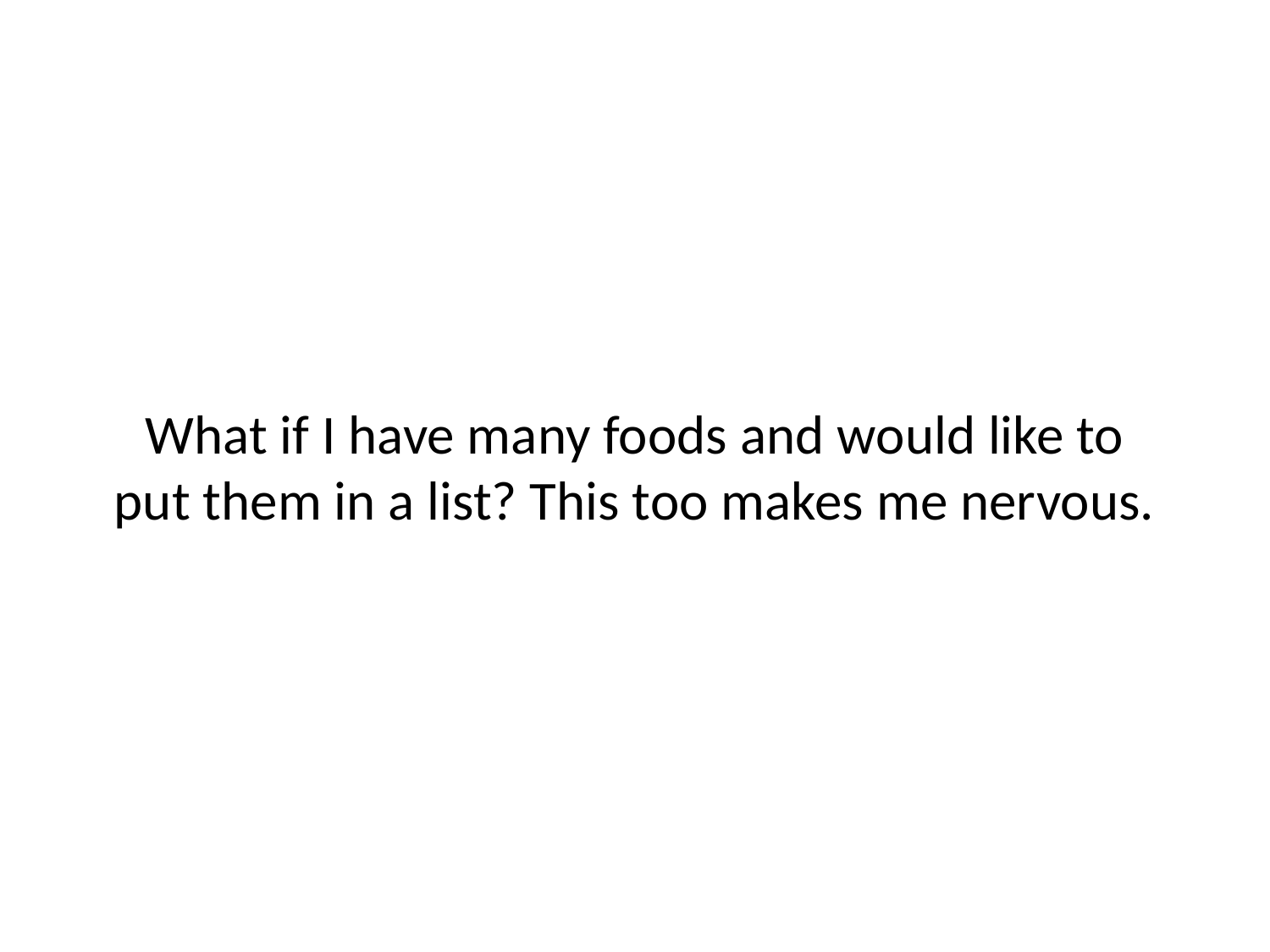

# What if I have many foods and would like to put them in a list? This too makes me nervous.